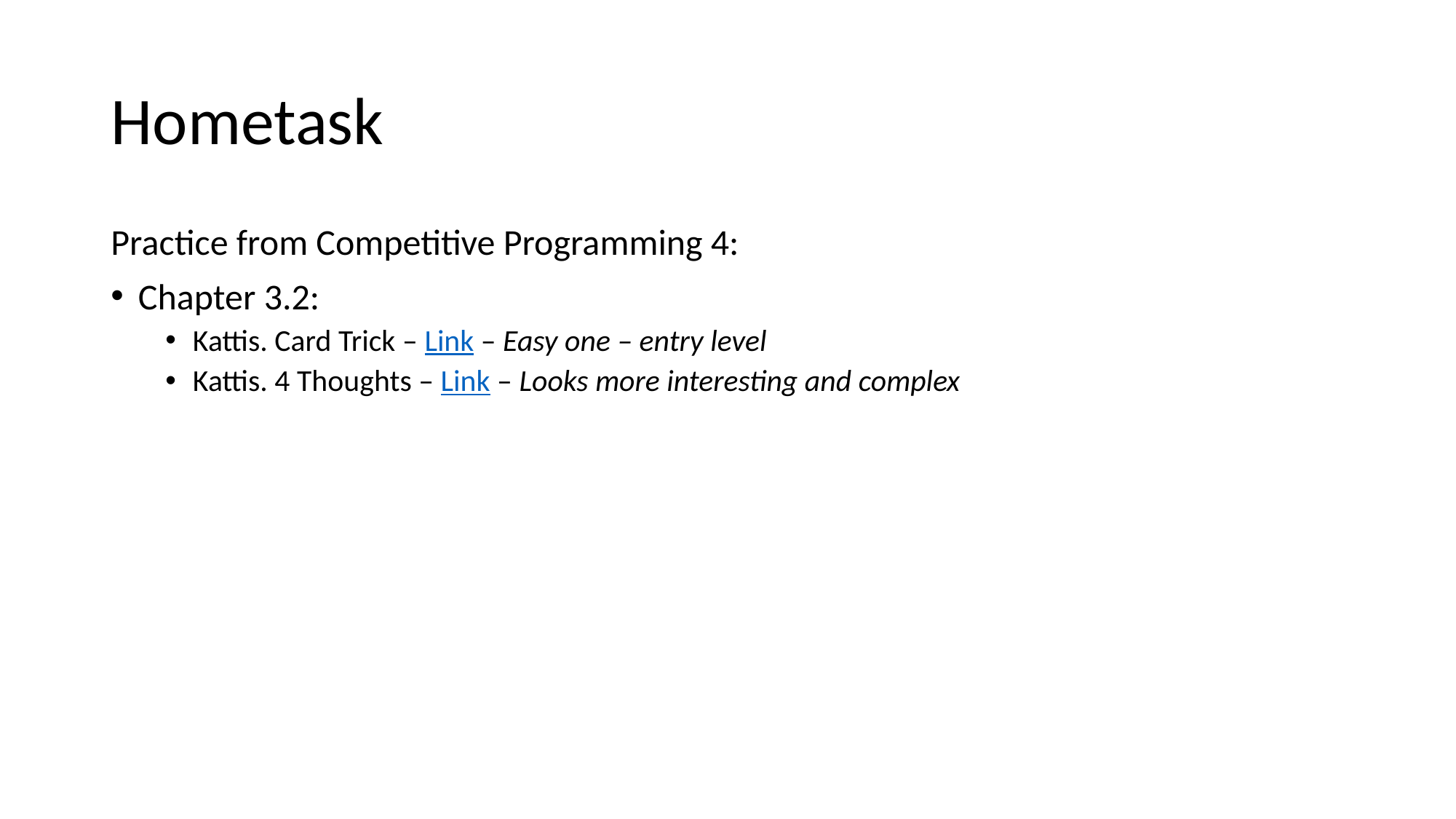

# Hometask
Practice from Competitive Programming 4:
Chapter 3.2:
Kattis. Card Trick – Link – Easy one – entry level
Kattis. 4 Thoughts – Link – Looks more interesting and complex